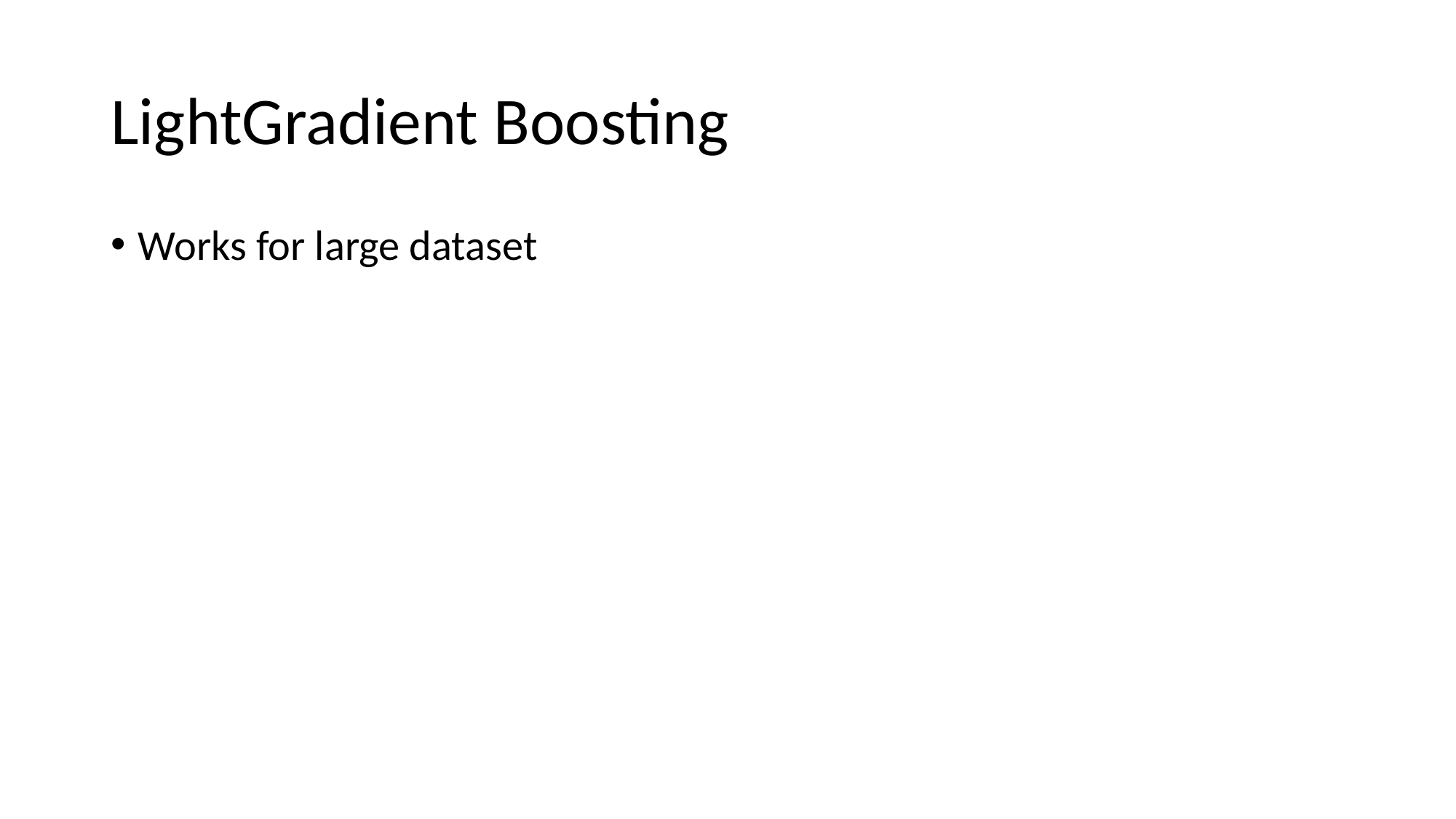

# LightGradient Boosting
Works for large dataset